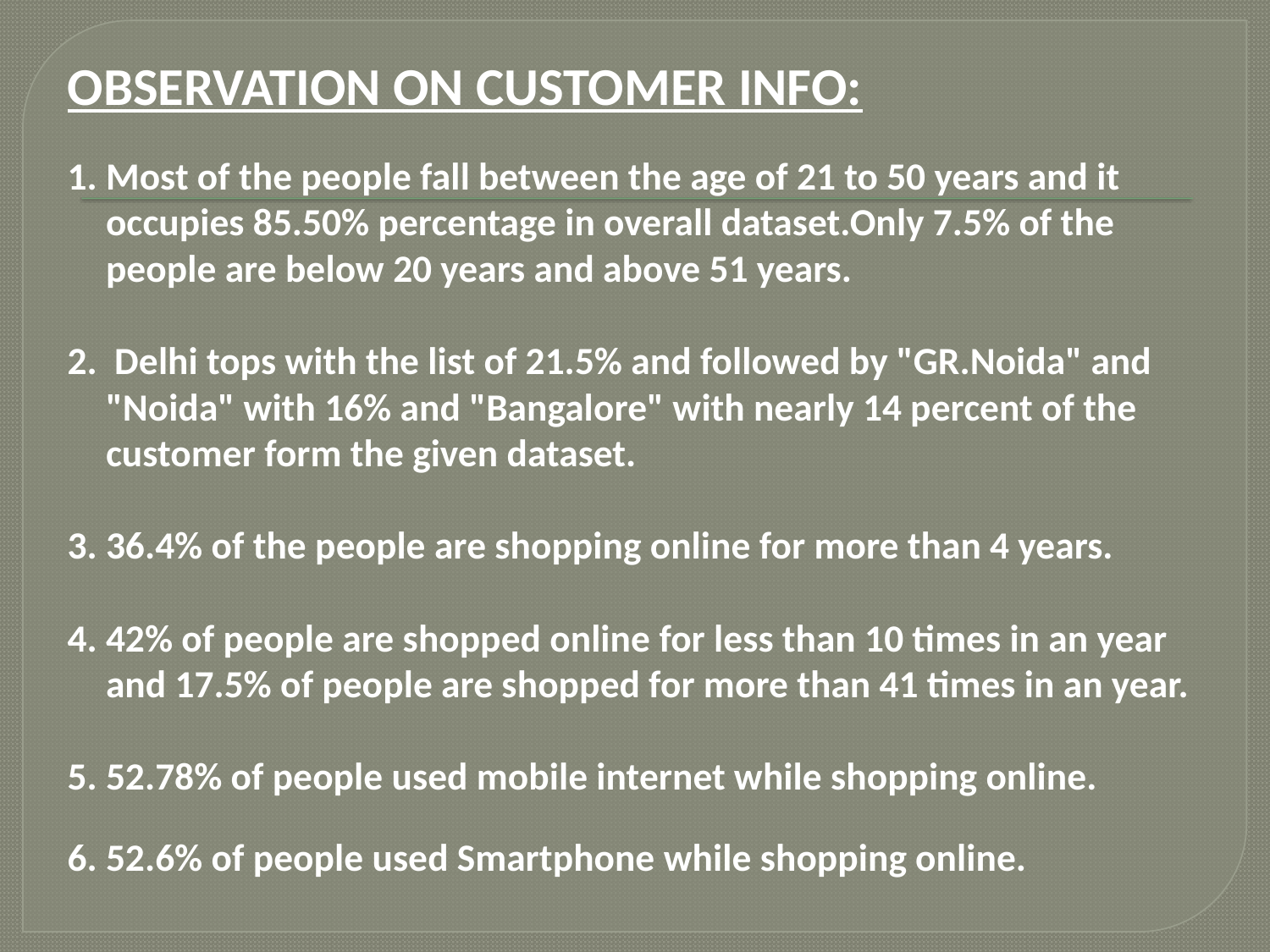

OBSERVATION ON CUSTOMER INFO:

1. Most of the people fall between the age of 21 to 50 years and it occupies 85.50% percentage in overall dataset.Only 7.5% of the people are below 20 years and above 51 years.

2.  Delhi tops with the list of 21.5% and followed by "GR.Noida" and "Noida" with 16% and "Bangalore" with nearly 14 percent of the customer form the given dataset.

3. 36.4% of the people are shopping online for more than 4 years.

4. 42% of people are shopped online for less than 10 times in an year and 17.5% of people are shopped for more than 41 times in an year.

5. 52.78% of people used mobile internet while shopping online.

6. 52.6% of people used Smartphone while shopping online.